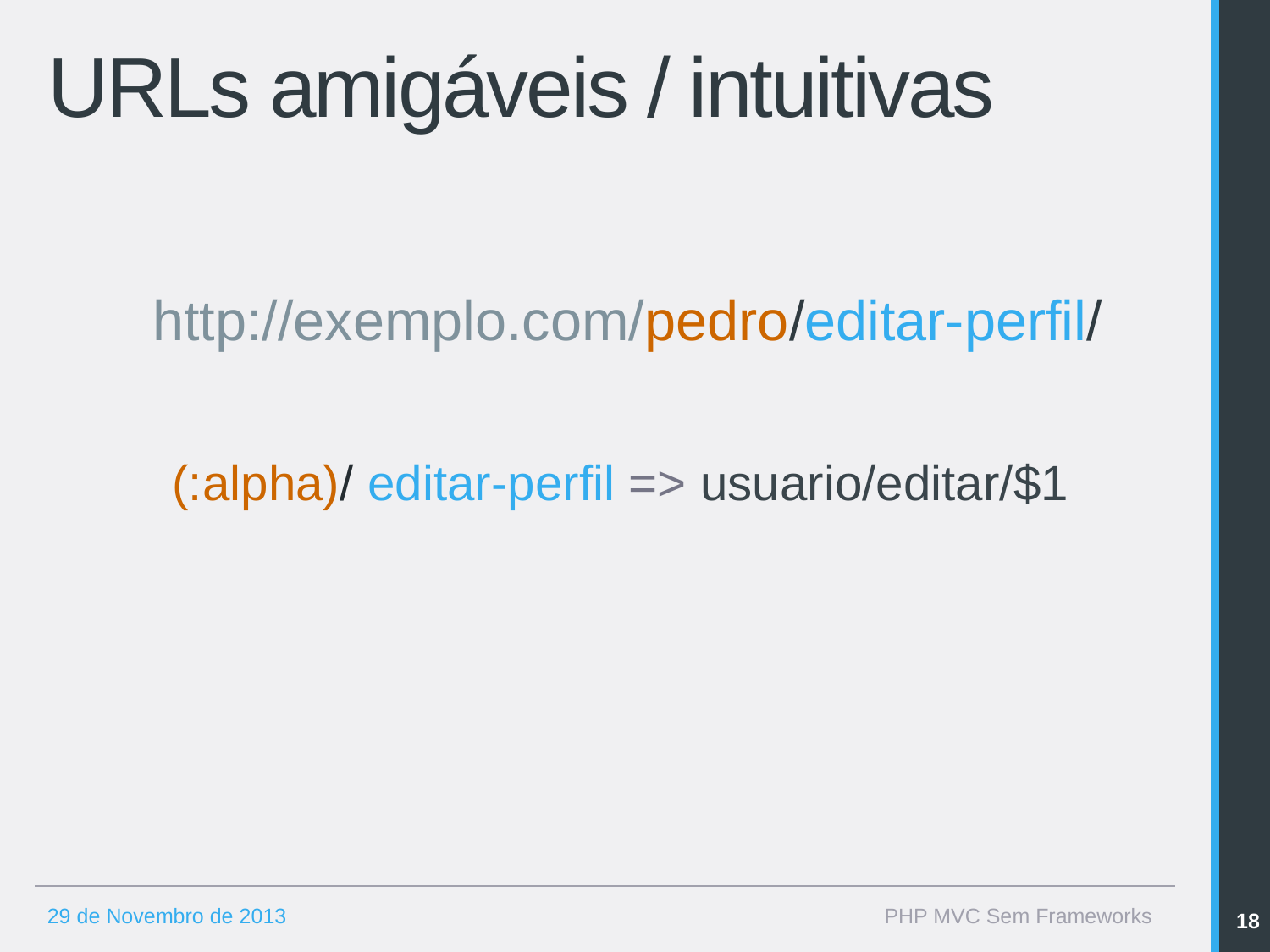

# URLs amigáveis / intuitivas
http://exemplo.com/pedro/editar-perfil/
(:alpha)/ editar-perfil => usuario/editar/$1
18